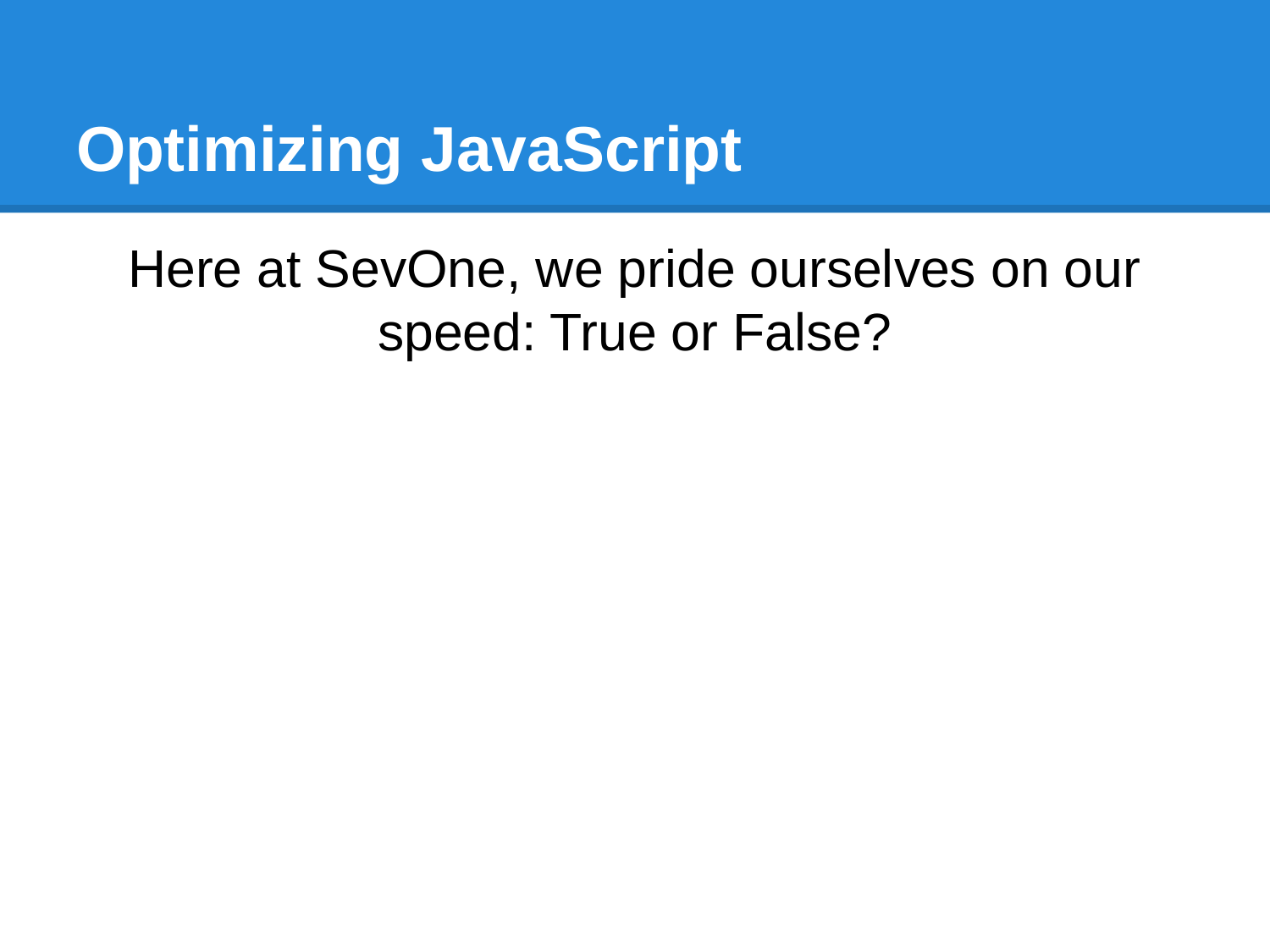

# Optimizing JavaScript
Here at SevOne, we pride ourselves on our speed: True or False?